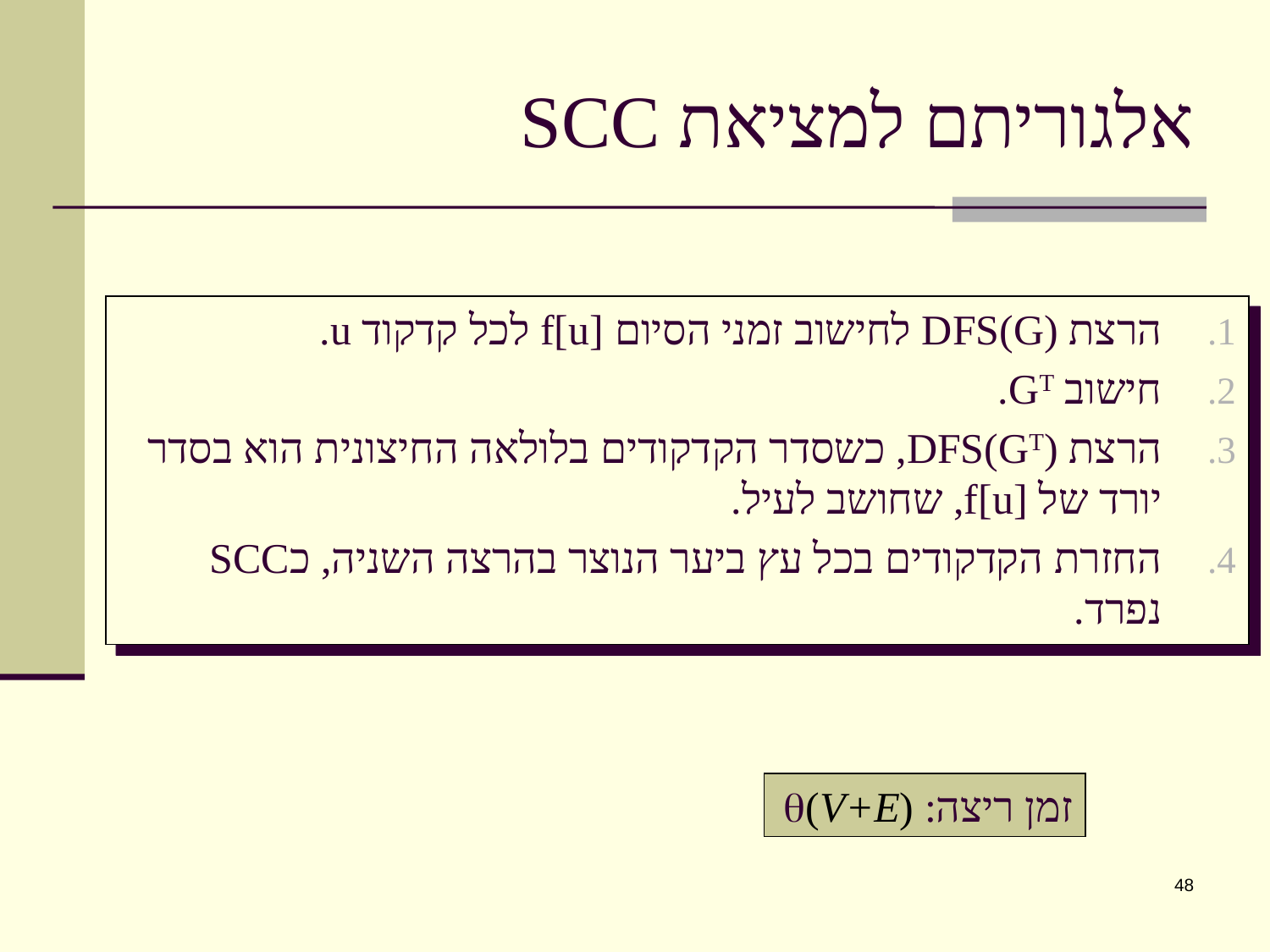

# אלגוריתם למציאת SCC
הרצת DFS(G) לחישוב זמני הסיום f[u] לכל קדקוד u.
חישוב GT.
הרצת DFS(GT), כשסדר הקדקודים בלולאה החיצונית הוא בסדר יורד של f[u], שחושב לעיל.
החזרת הקדקודים בכל עץ ביער הנוצר בהרצה השניה, כSCC נפרד.
זמן ריצה: θ(V+E)
48